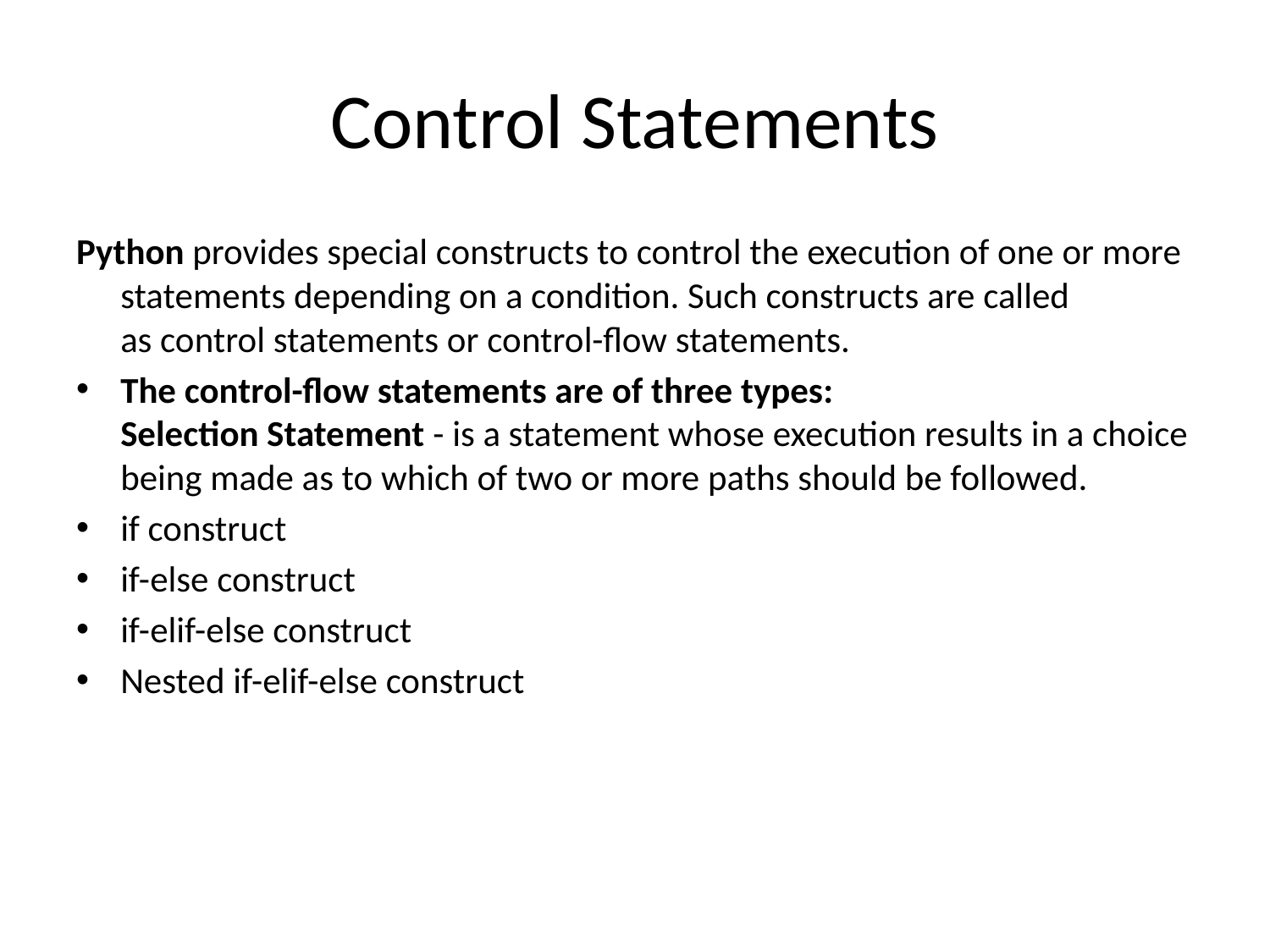

# Control Statements
Python provides special constructs to control the execution of one or more statements depending on a condition. Such constructs are called as control statements or control-flow statements.
The control-flow statements are of three types:
Selection Statement - is a statement whose execution results in a choice being made as to which of two or more paths should be followed.
if construct
if-else construct
if-elif-else construct
Nested if-elif-else construct